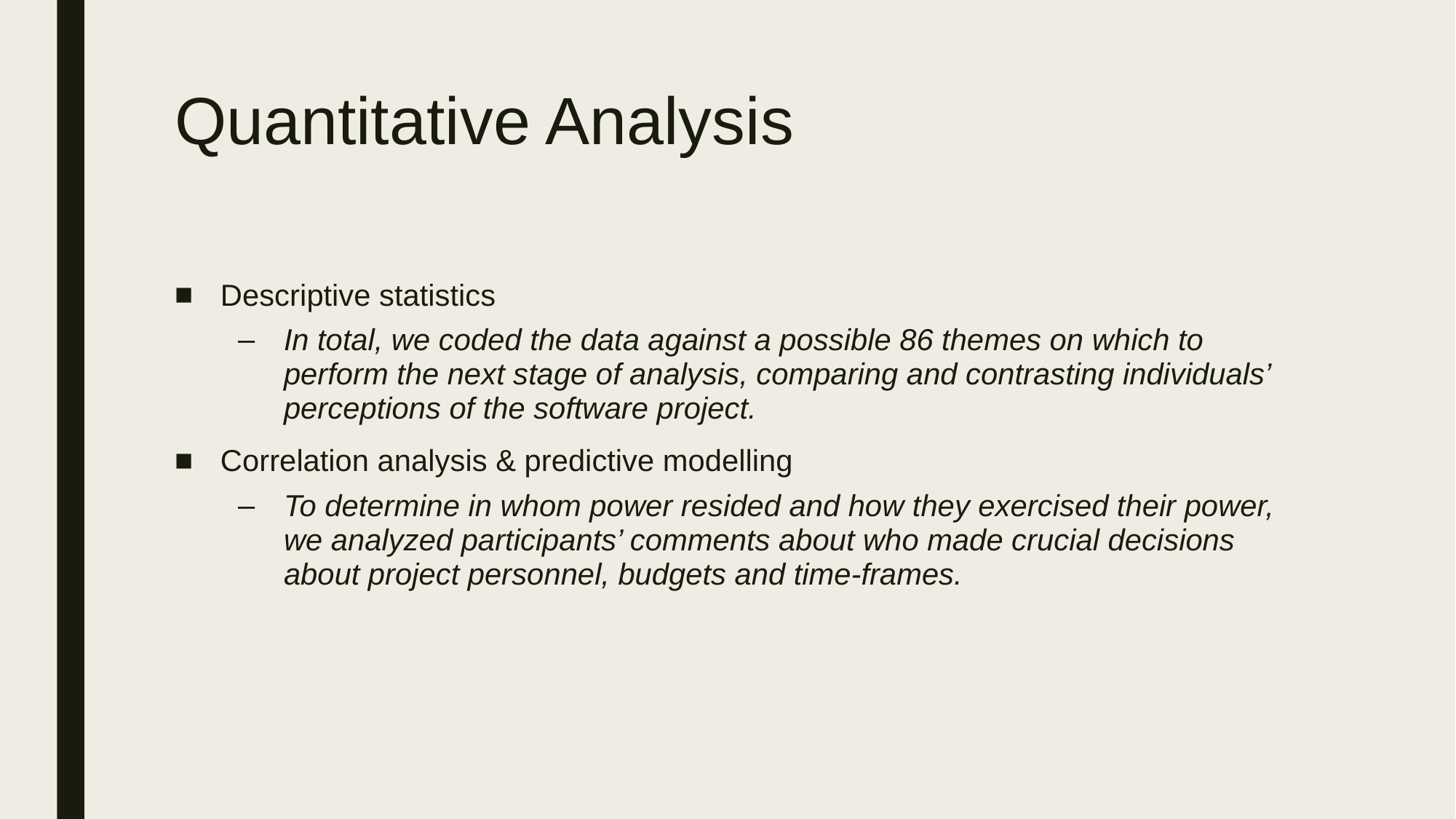

# Quantitative Analysis
Descriptive statistics
In total, we coded the data against a possible 86 themes on which to perform the next stage of analysis, comparing and contrasting individuals’ perceptions of the software project.
Correlation analysis & predictive modelling
To determine in whom power resided and how they exercised their power, we analyzed participants’ comments about who made crucial decisions about project personnel, budgets and time-frames.